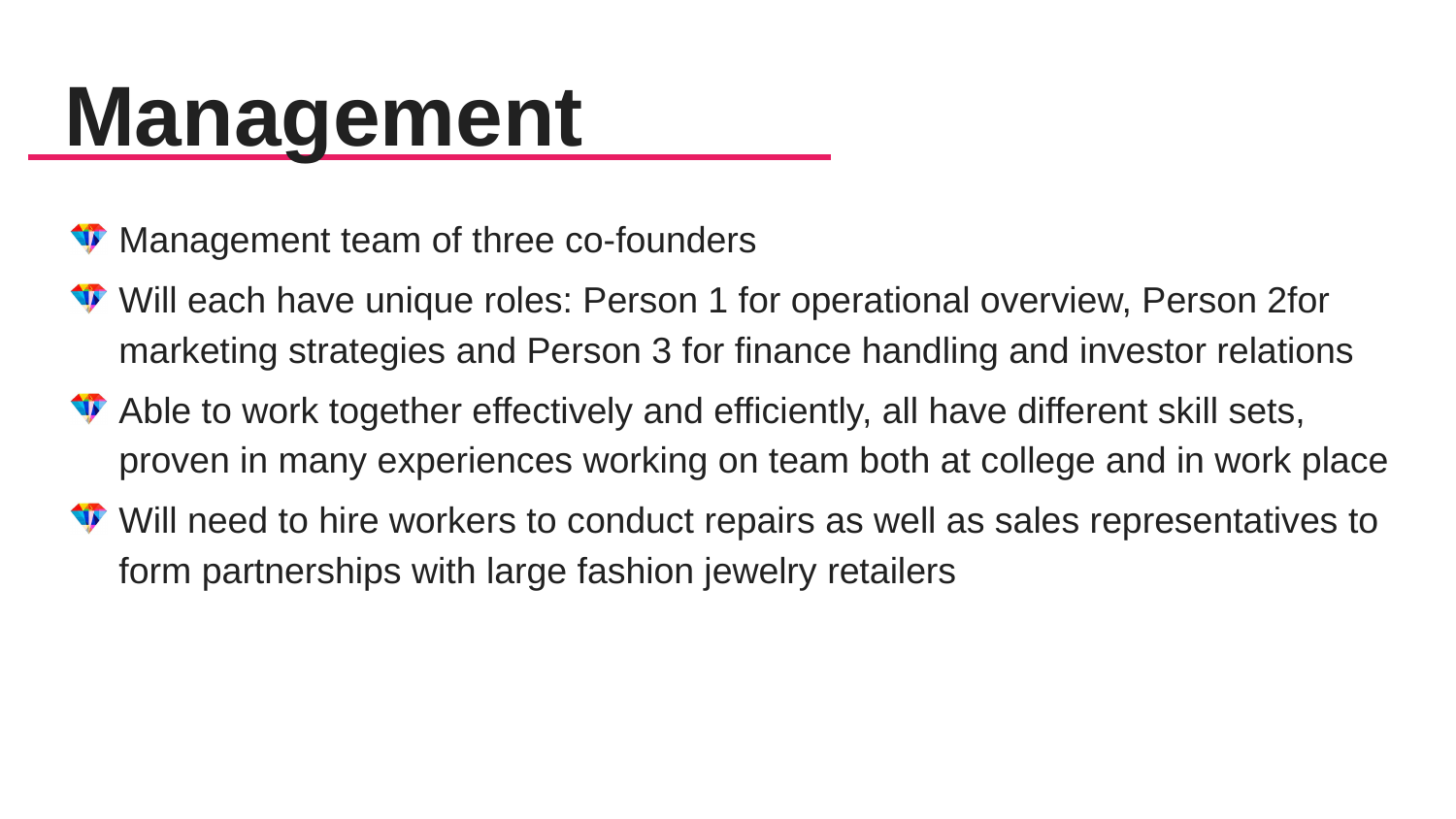

# Management
Management team of three co-founders
Will each have unique roles: Person 1 for operational overview, Person 2for marketing strategies and Person 3 for finance handling and investor relations
Able to work together effectively and efficiently, all have different skill sets, proven in many experiences working on team both at college and in work place
Will need to hire workers to conduct repairs as well as sales representatives to form partnerships with large fashion jewelry retailers